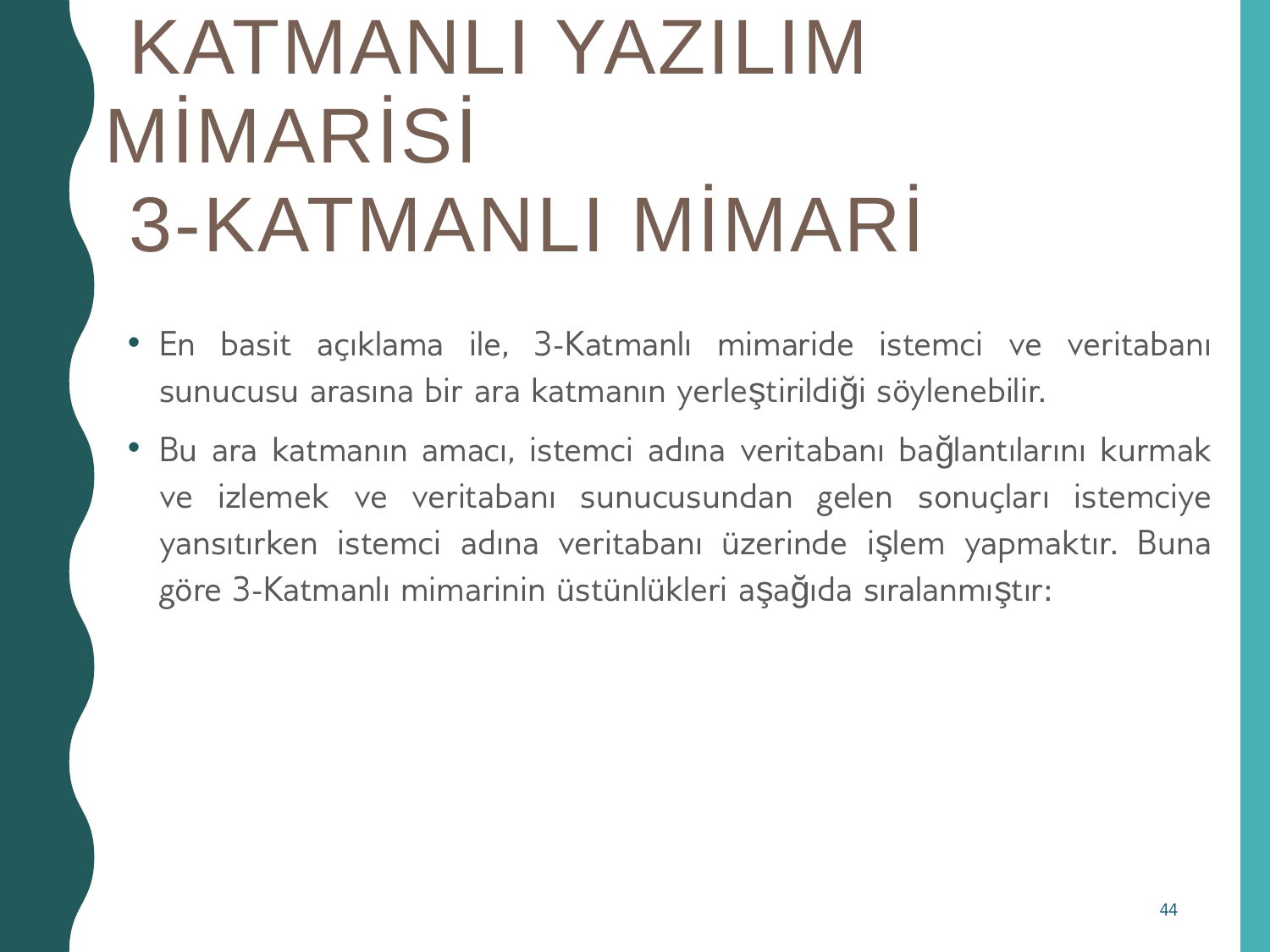

Katmanlı Yazılım Mimarisi
 3-Katmanlı mimari
En basit açıklama ile, 3-Katmanlı mimaride istemci ve veritabanı sunucusu arasına bir ara katmanın yerleştirildiği söylenebilir.
Bu ara katmanın amacı, istemci adına veritabanı bağlantılarını kurmak ve izlemek ve veritabanı sunucusundan gelen sonuçları istemciye yansıtırken istemci adına veritabanı üzerinde işlem yapmaktır. Buna göre 3-Katmanlı mimarinin üstünlükleri aşağıda sıralanmıştır:
44